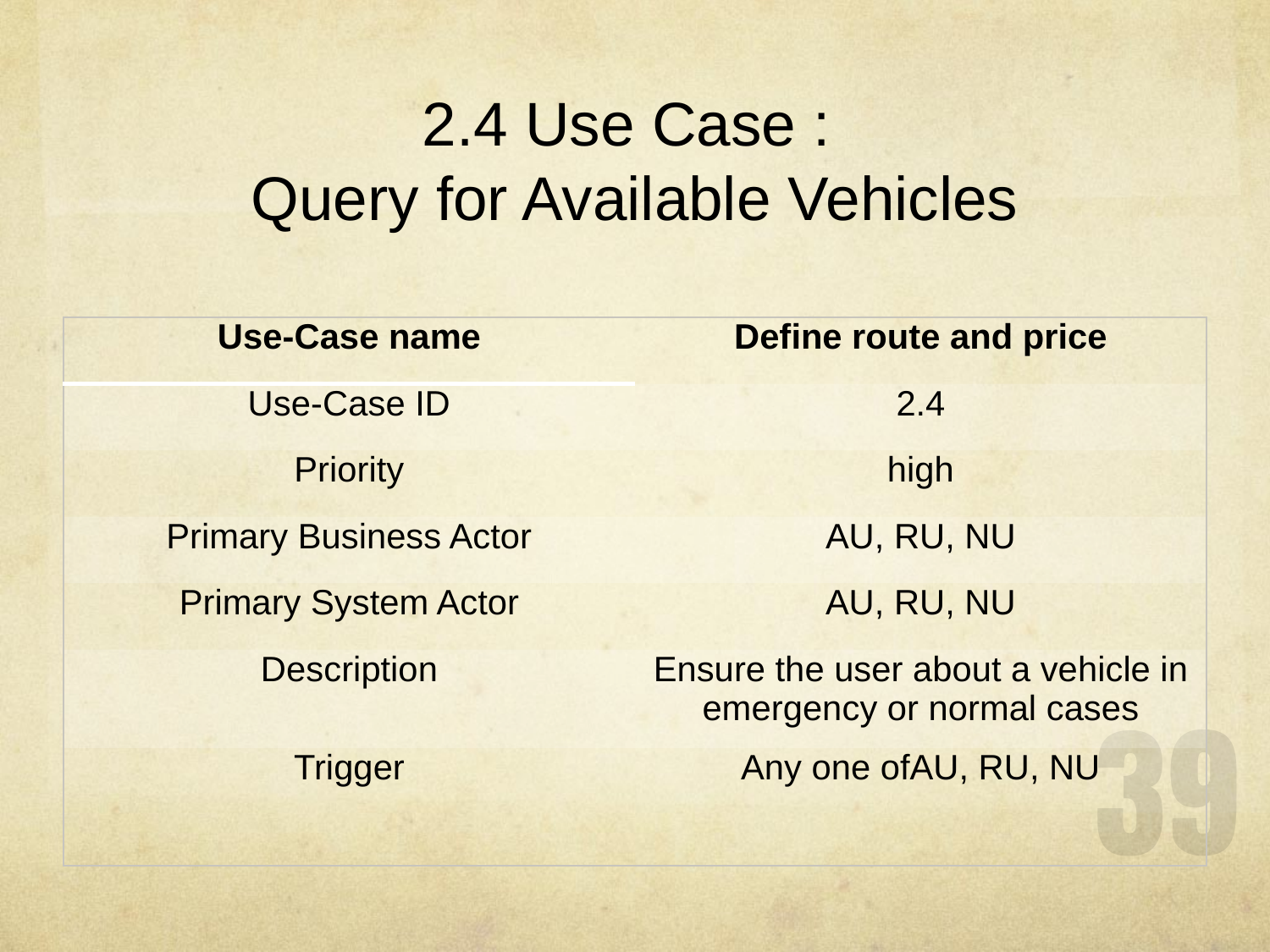

# 2.4 Use Case : Query for Available Vehicles
| Use-Case name | Define route and price |
| --- | --- |
| Use-Case ID | 2.4 |
| Priority | high |
| Primary Business Actor | AU, RU, NU |
| Primary System Actor | AU, RU, NU |
| Description | Ensure the user about a vehicle in emergency or normal cases |
| Trigger | Any one ofAU, RU, NU |
39